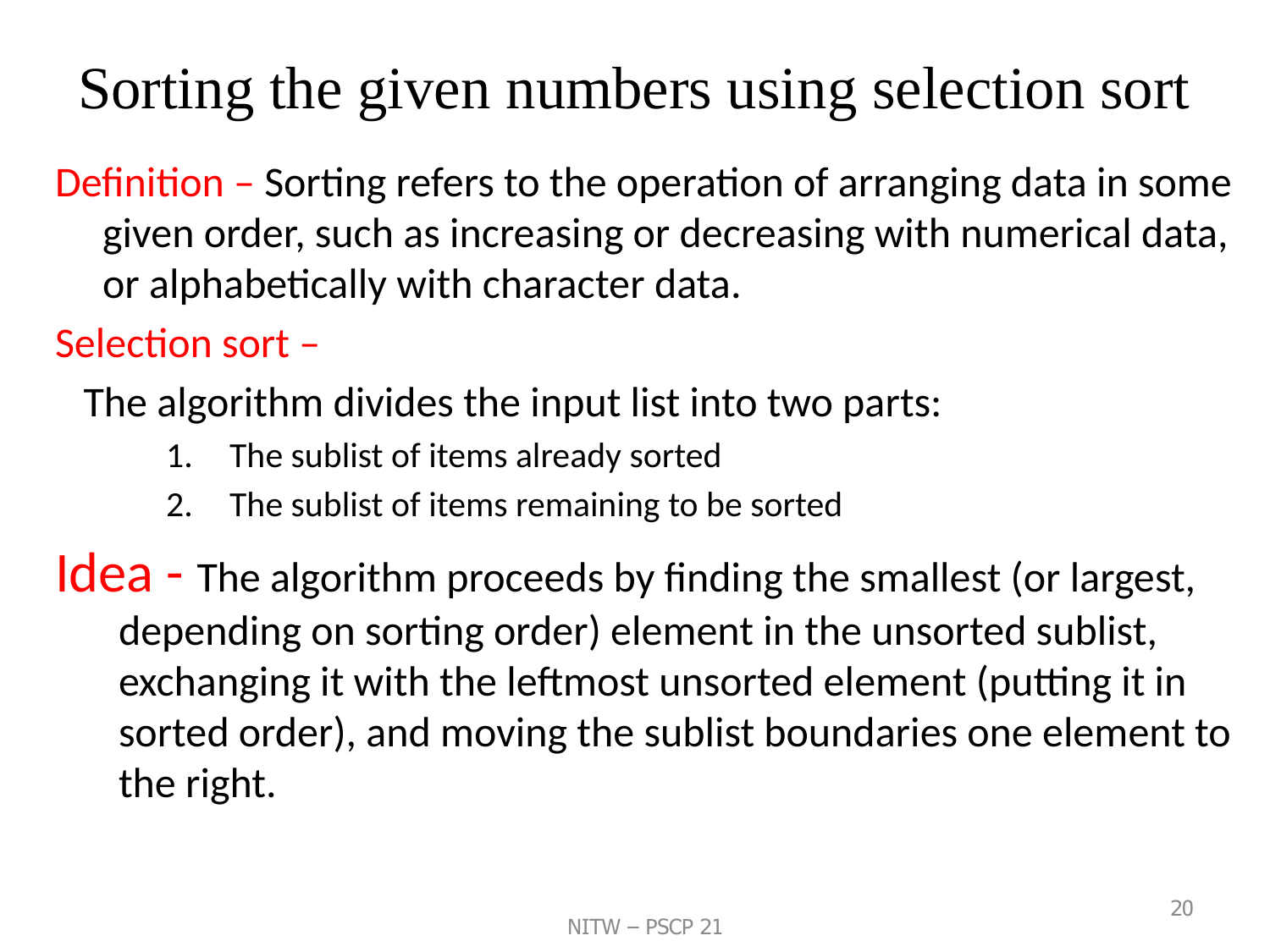

# Sorting the given numbers using selection sort
Definition – Sorting refers to the operation of arranging data in some given order, such as increasing or decreasing with numerical data, or alphabetically with character data.
Selection sort –
   The algorithm divides the input list into two parts:
The sublist of items already sorted
The sublist of items remaining to be sorted
Idea - The algorithm proceeds by finding the smallest (or largest, depending on sorting order) element in the unsorted sublist, exchanging it with the leftmost unsorted element (putting it in sorted order), and moving the sublist boundaries one element to the right.
20
NITW – PSCP 21